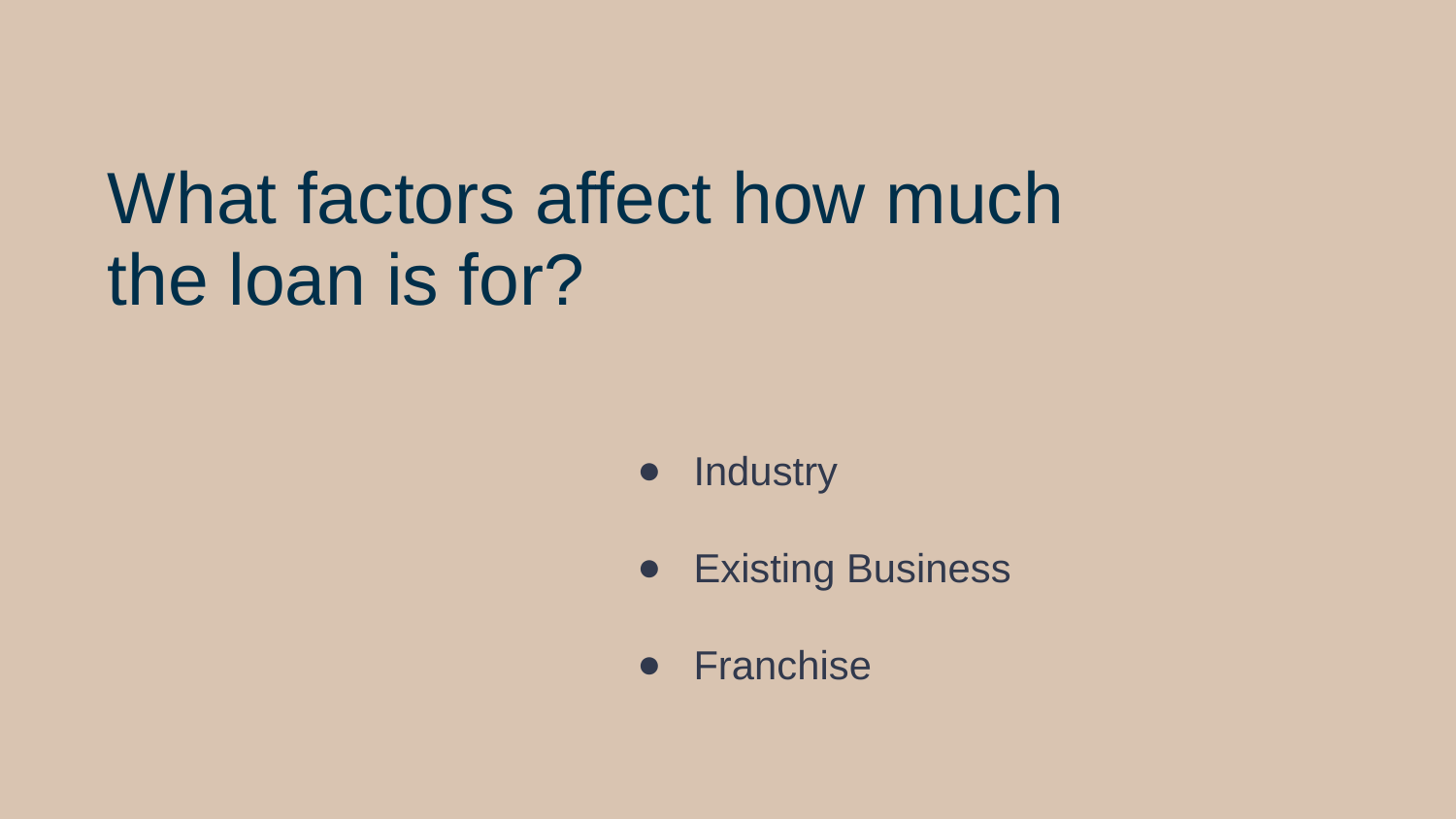

# What factors affect how much the loan is for?
Industry

Existing Business

Franchise